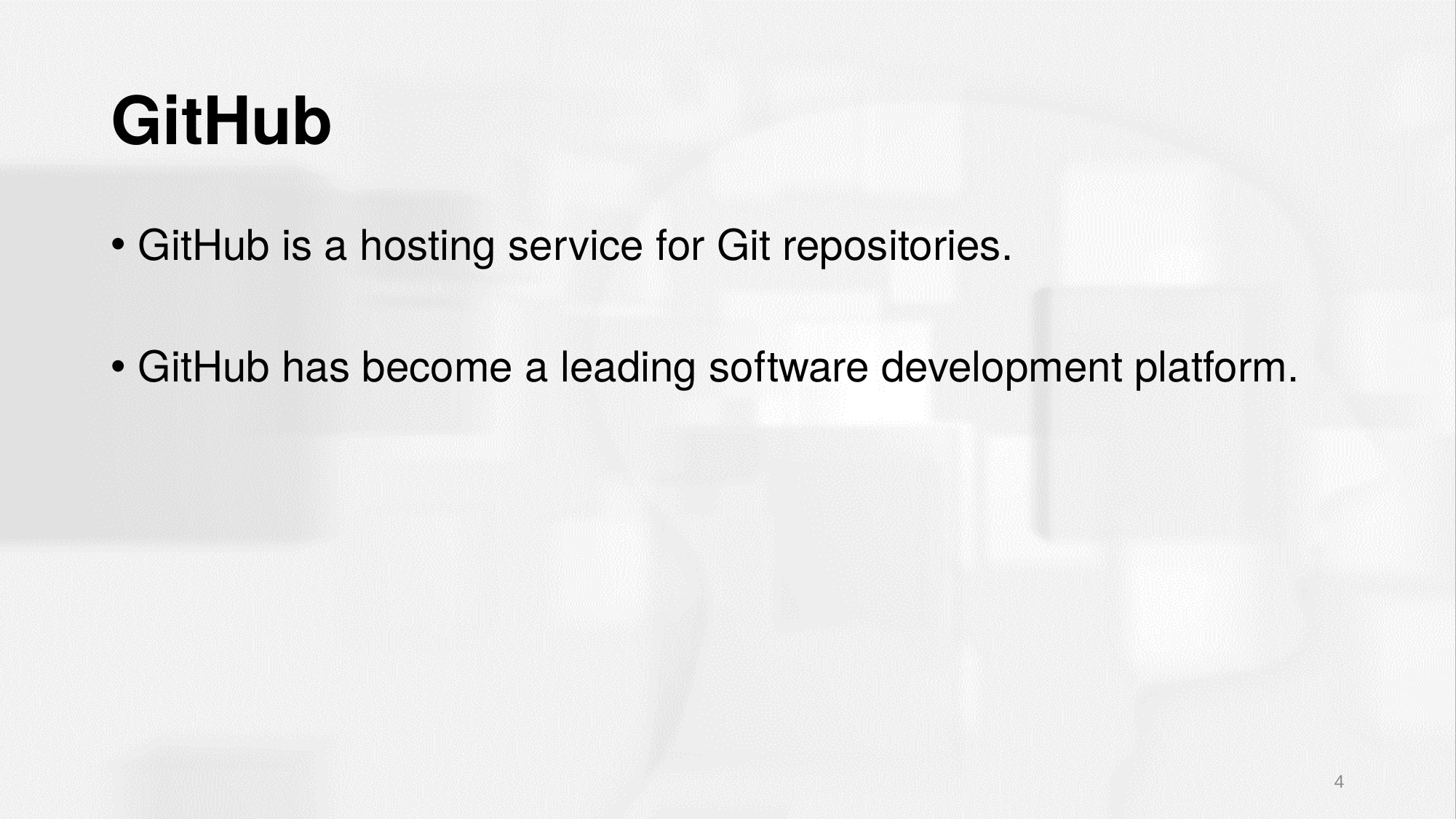

# GitHub
GitHub is a hosting service for Git repositories.

GitHub has become a leading software development platform.

4